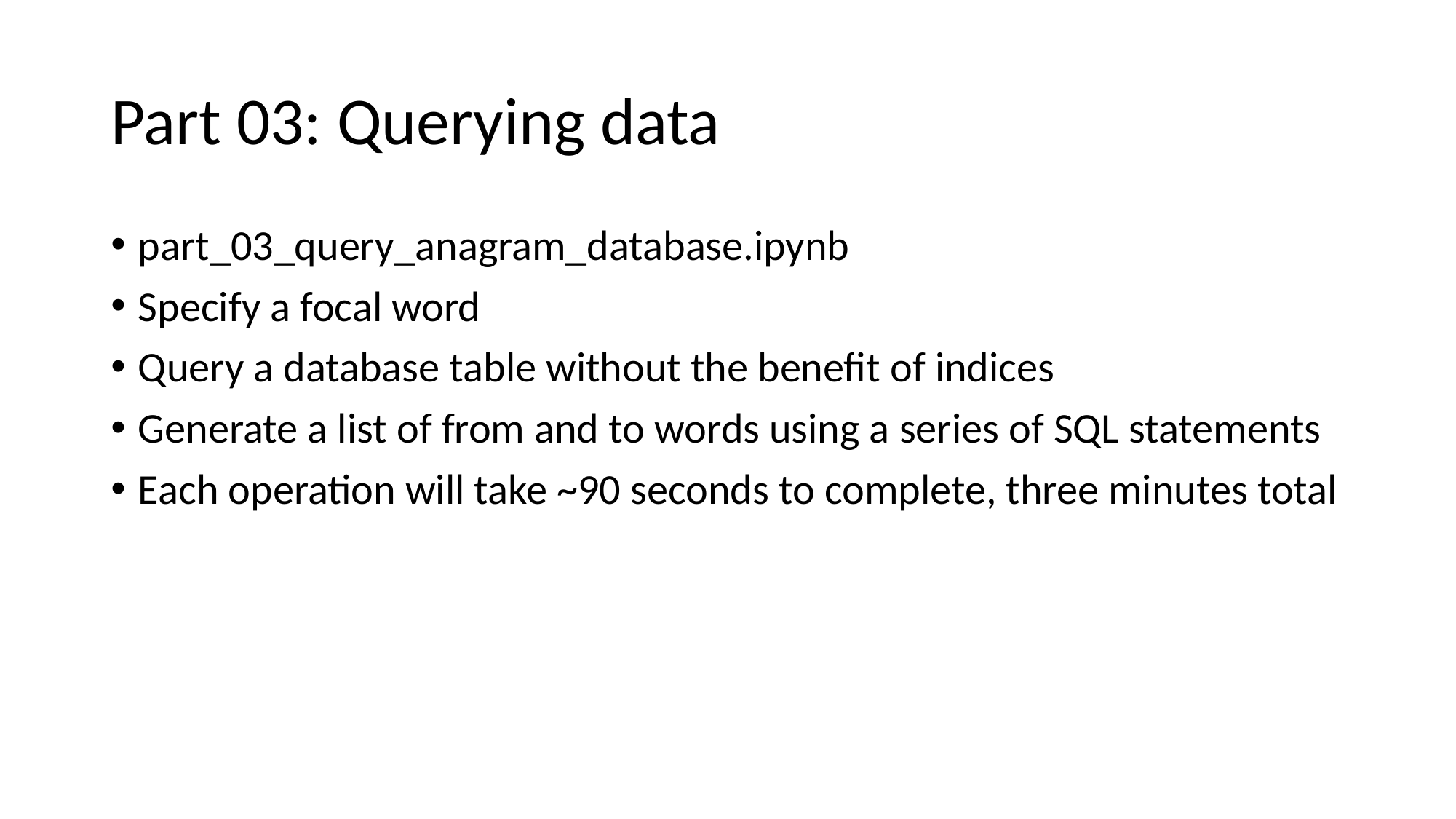

# Part 03: Querying data
part_03_query_anagram_database.ipynb
Specify a focal word
Query a database table without the benefit of indices
Generate a list of from and to words using a series of SQL statements
Each operation will take ~90 seconds to complete, three minutes total